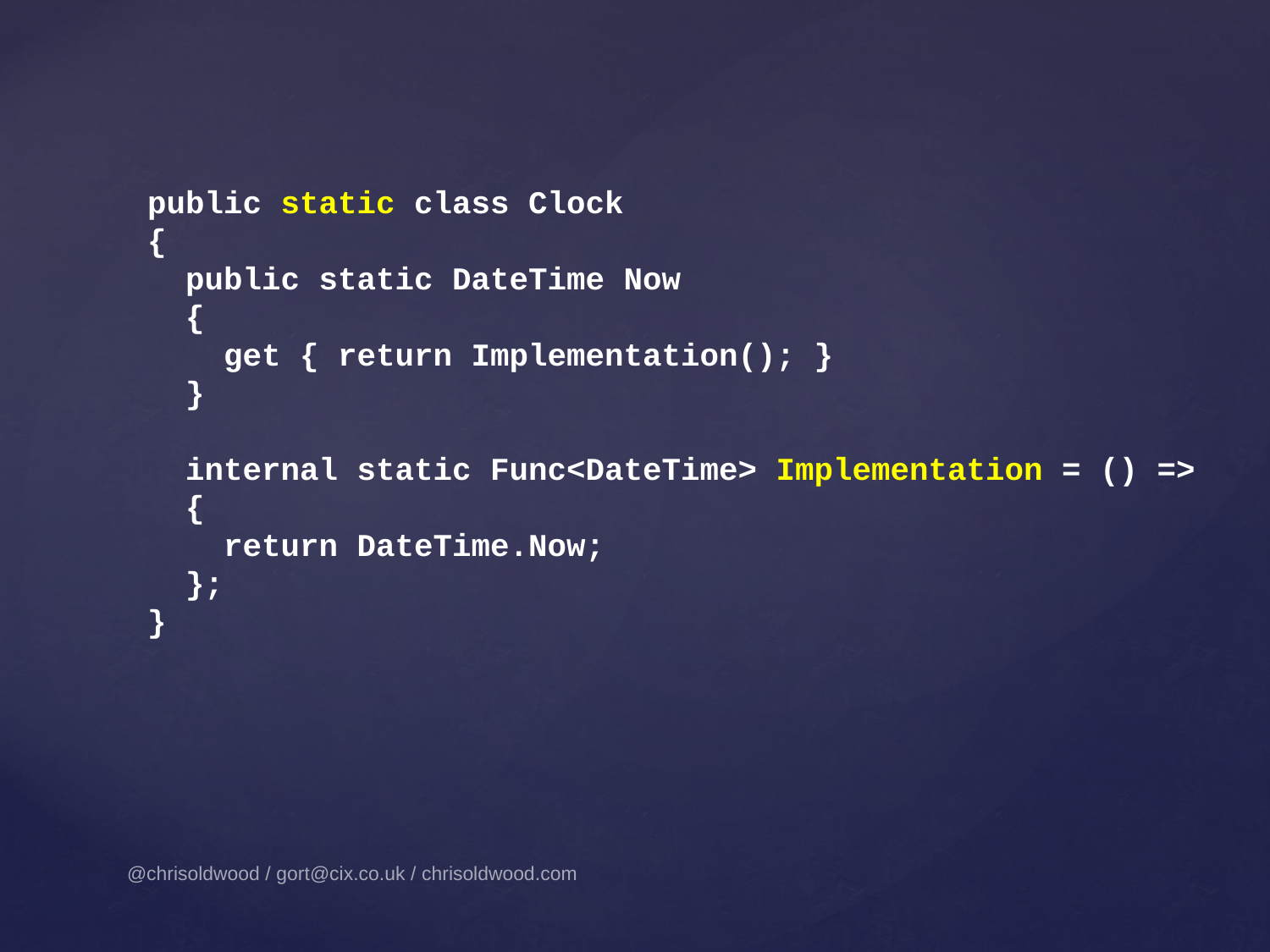

public static class Clock
{
  public static DateTime Now
  {
    get { return Implementation(); }
  }

  internal static Func<DateTime> Implementation = () =>
  {
    return DateTime.Now;
  };
}
@chrisoldwood / gort@cix.co.uk / chrisoldwood.com